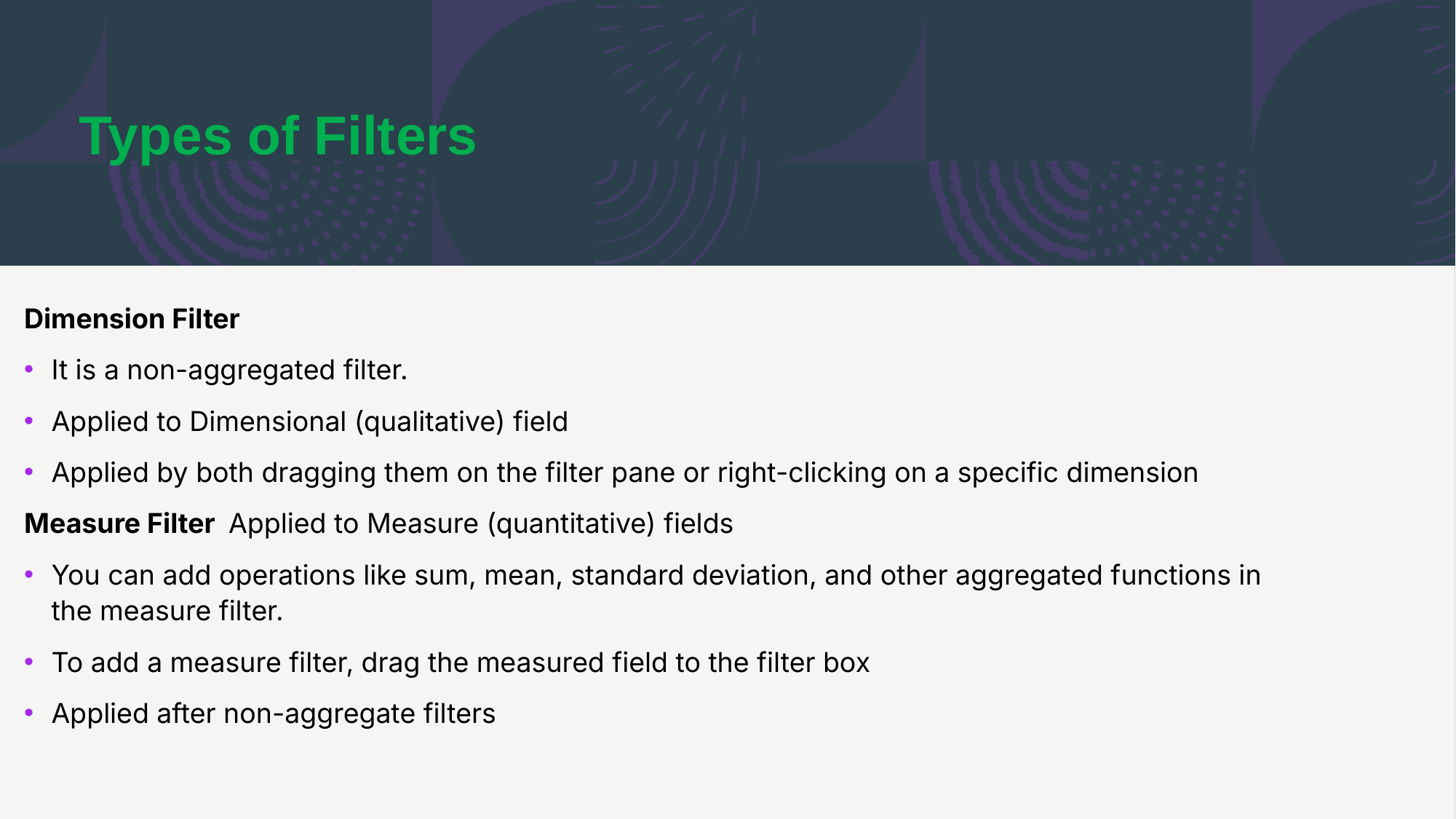

Types of Filters
Dimension Filter
It is a non-aggregated filter.
Applied to Dimensional (qualitative) field
Applied by both dragging them on the filter pane or right-clicking on a specific dimension
Measure Filter  Applied to Measure (quantitative) fields
You can add operations like sum, mean, standard deviation, and other aggregated functions in the measure filter.
To add a measure filter, drag the measured field to the filter box
Applied after non-aggregate filters